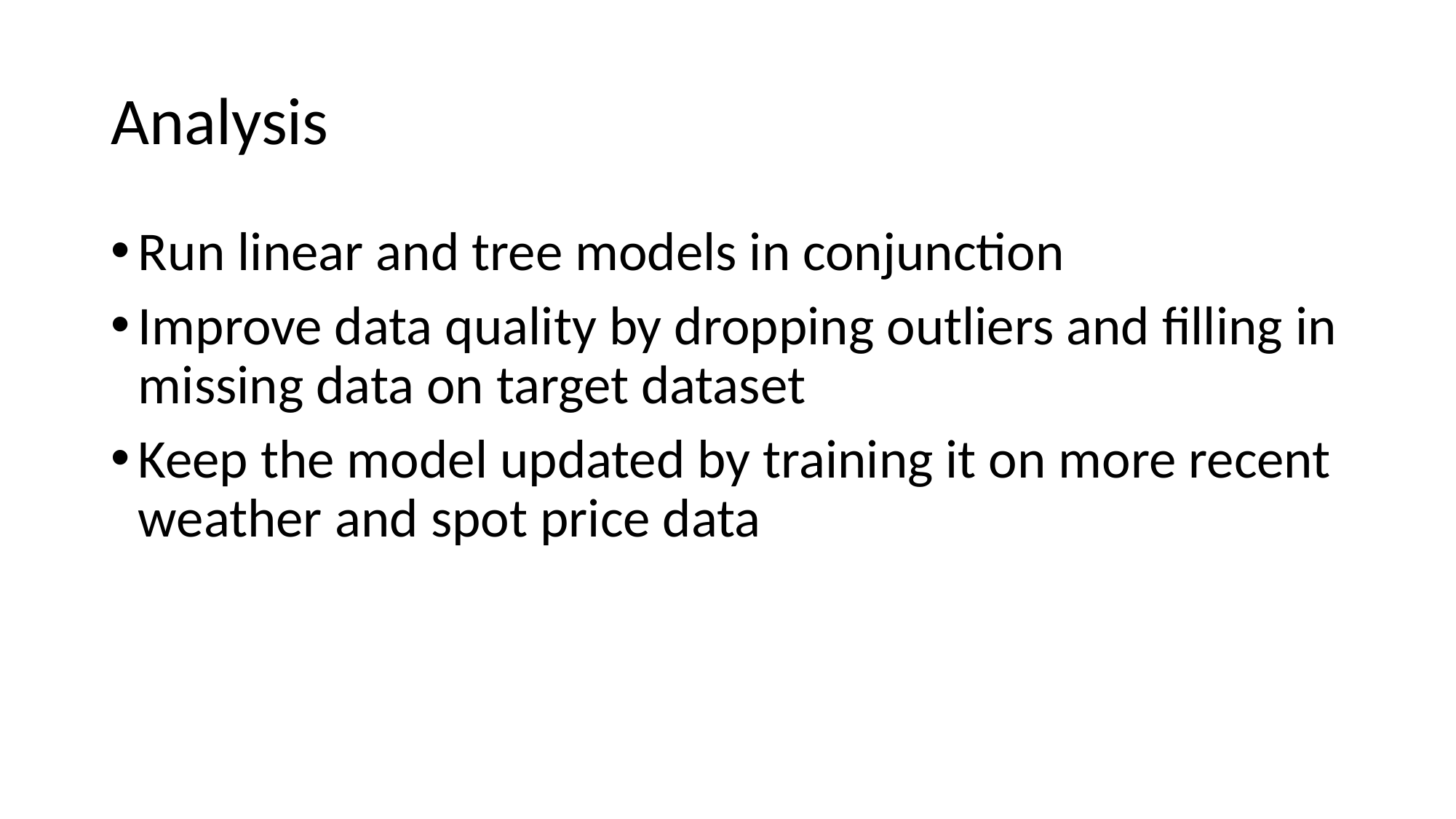

# Analysis
Run linear and tree models in conjunction
Improve data quality by dropping outliers and filling in missing data on target dataset
Keep the model updated by training it on more recent weather and spot price data